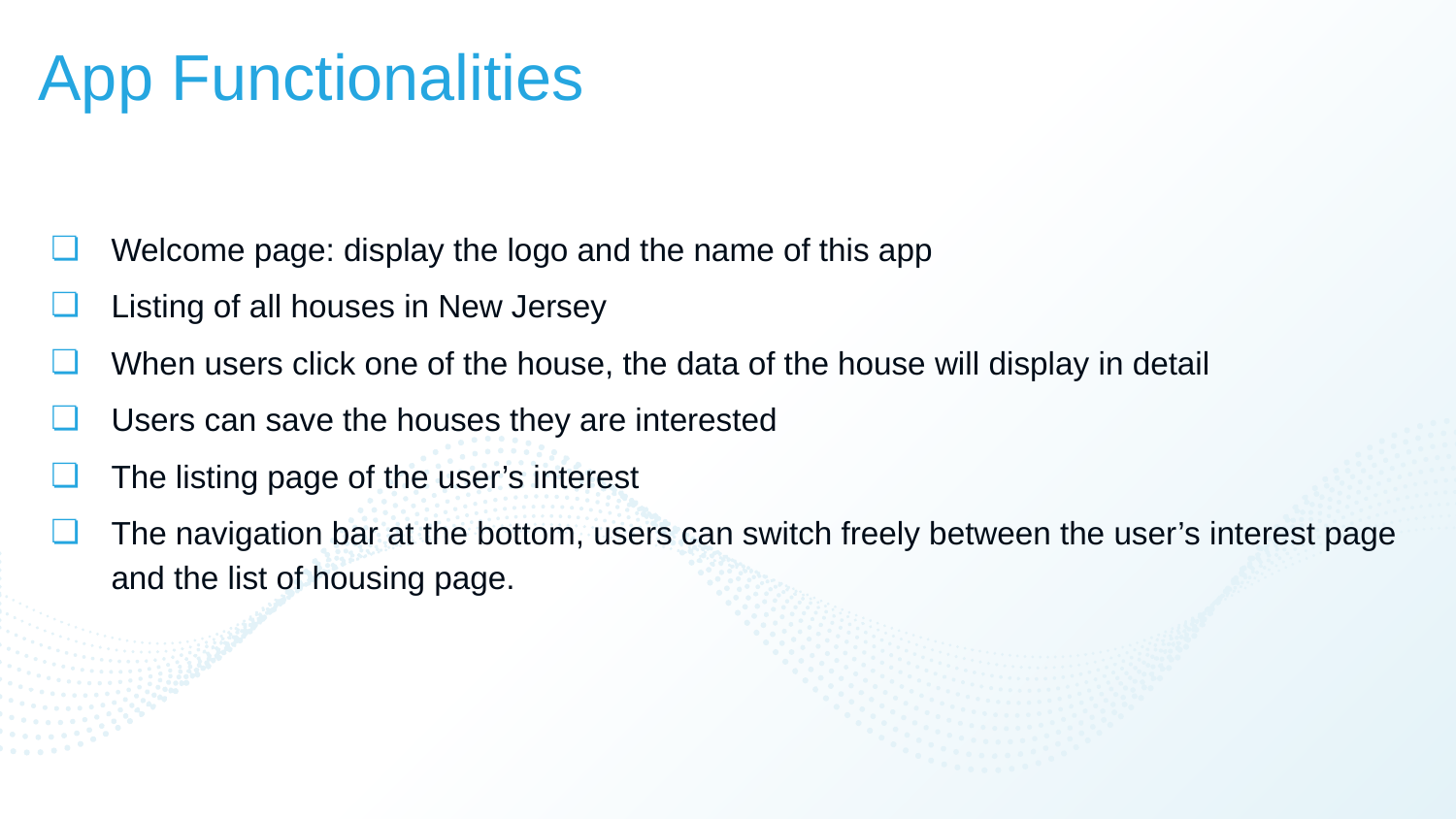

# App Functionalities

Welcome page: display the logo and the name of this app
Listing of all houses in New Jersey
When users click one of the house, the data of the house will display in detail
Users can save the houses they are interested
The listing page of the user’s interest
The navigation bar at the bottom, users can switch freely between the user’s interest page and the list of housing page.